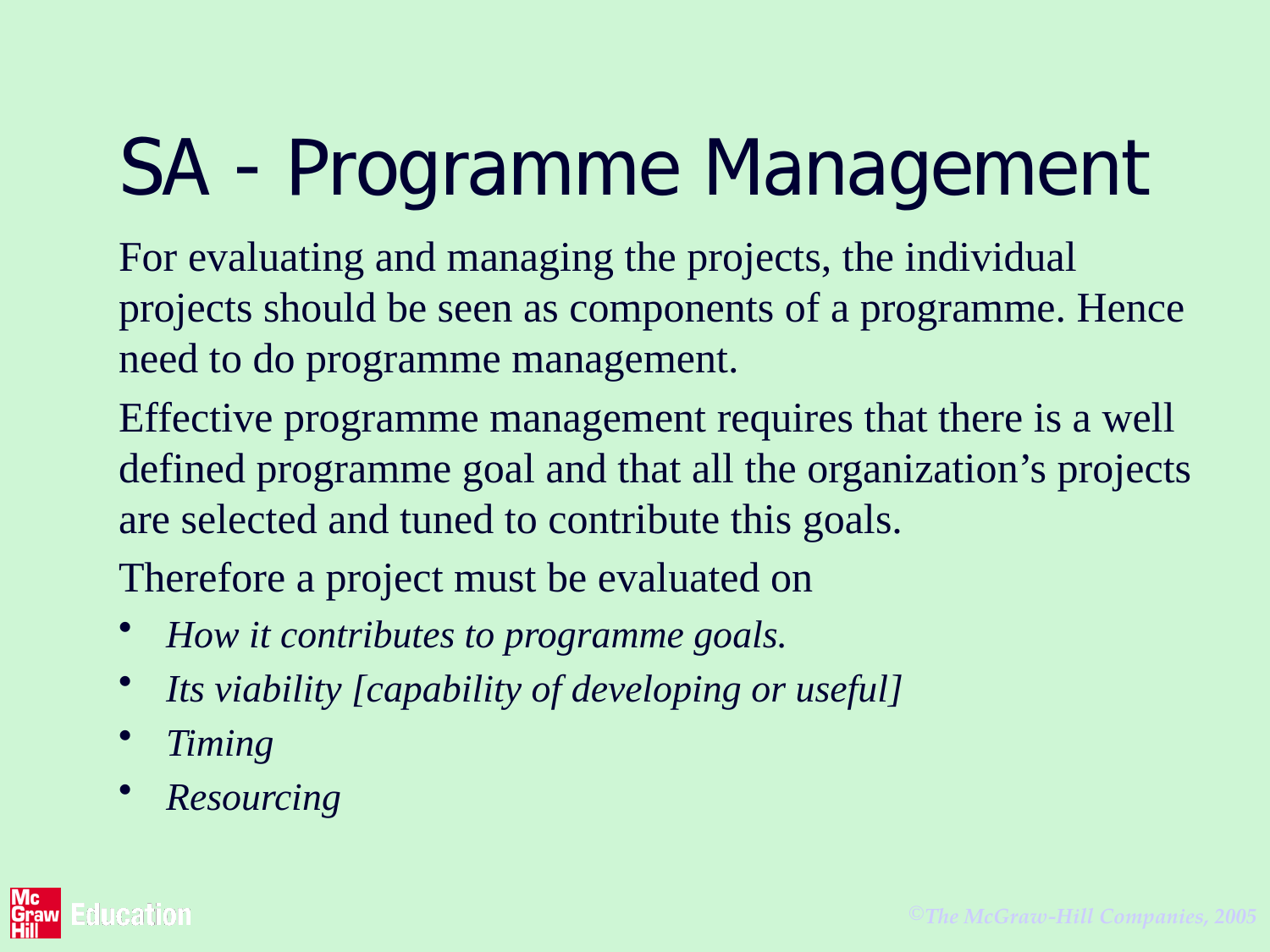

# SA - Programme Management
For evaluating and managing the projects, the individual projects should be seen as components of a programme. Hence need to do programme management.
Effective programme management requires that there is a well defined programme goal and that all the organization’s projects are selected and tuned to contribute this goals.
Therefore a project must be evaluated on
How it contributes to programme goals.
Its viability [capability of developing or useful]
Timing
Resourcing